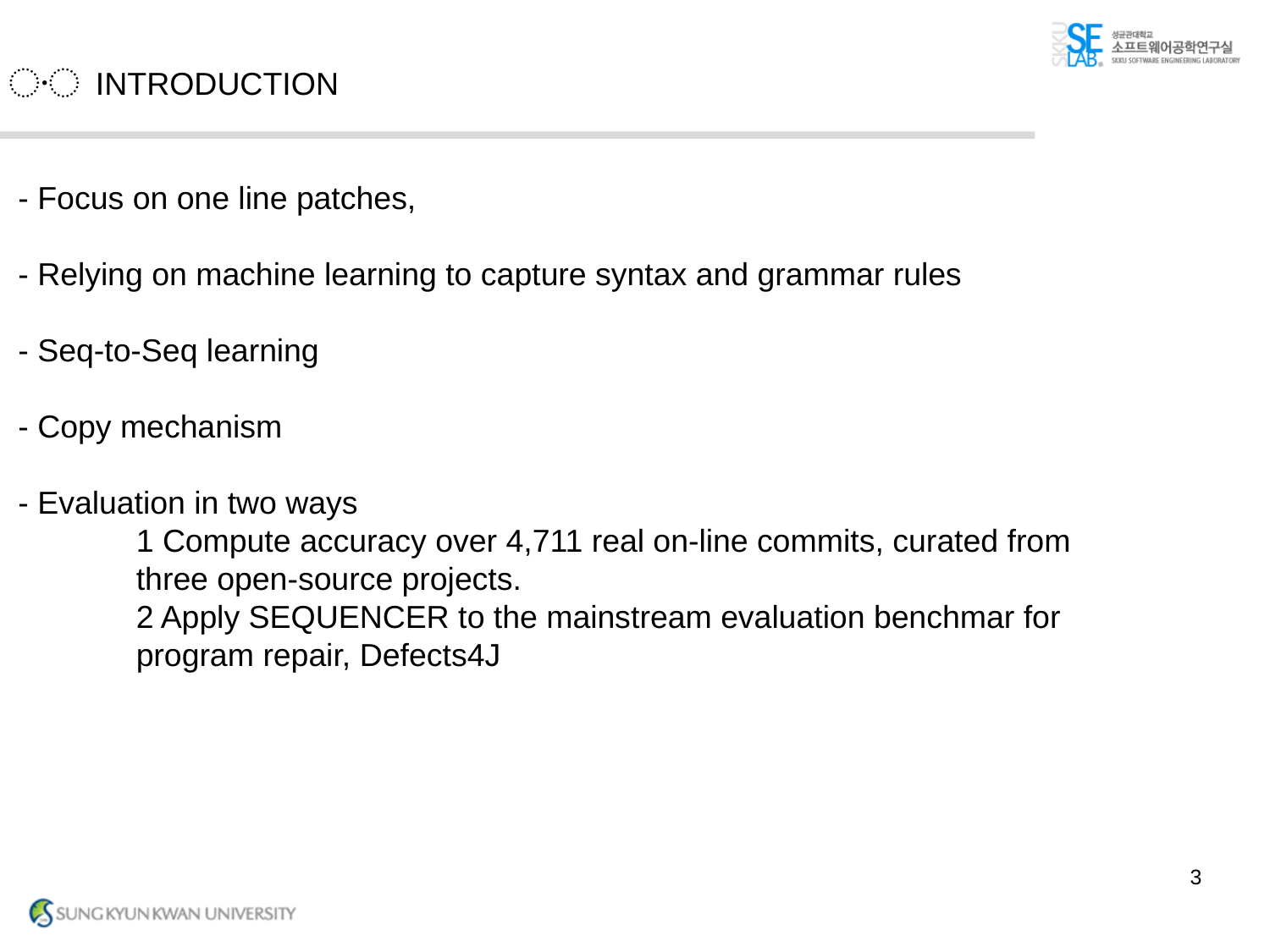

〮 INTRODUCTION

 - Focus on one line patches,

 - Relying on machine learning to capture syntax and grammar rules

 - Seq-to-Seq learning

 - Copy mechanism

 - Evaluation in two ways
	1 Compute accuracy over 4,711 real on-line commits, curated from 	three open-source projects.
	2 Apply SEQUENCER to the mainstream evaluation benchmar for 	program repair, Defects4J
3